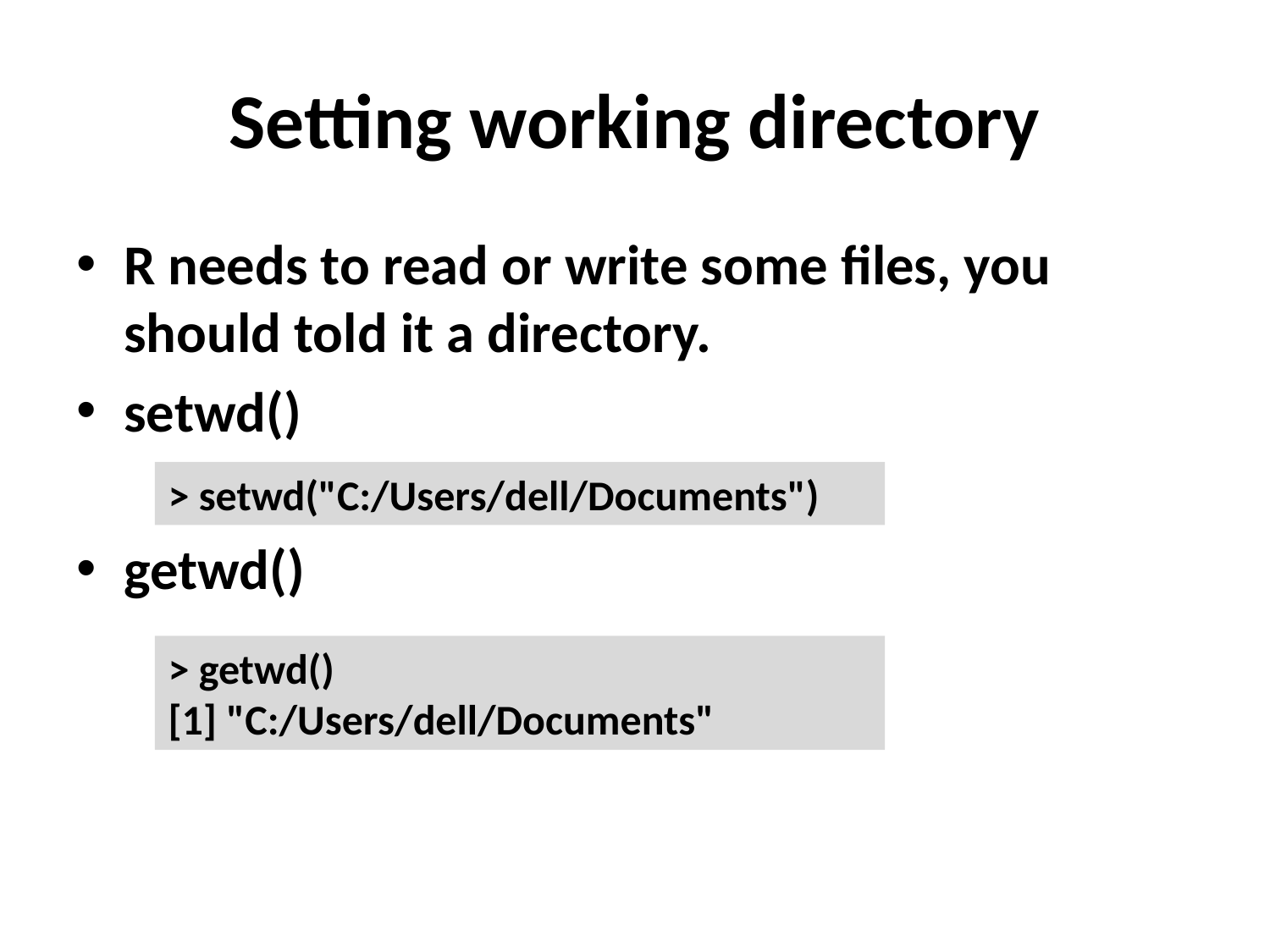

# Setting working directory
R needs to read or write some files, you should told it a directory.
setwd()

getwd()
> setwd("C:/Users/dell/Documents")
> getwd()
[1] "C:/Users/dell/Documents"